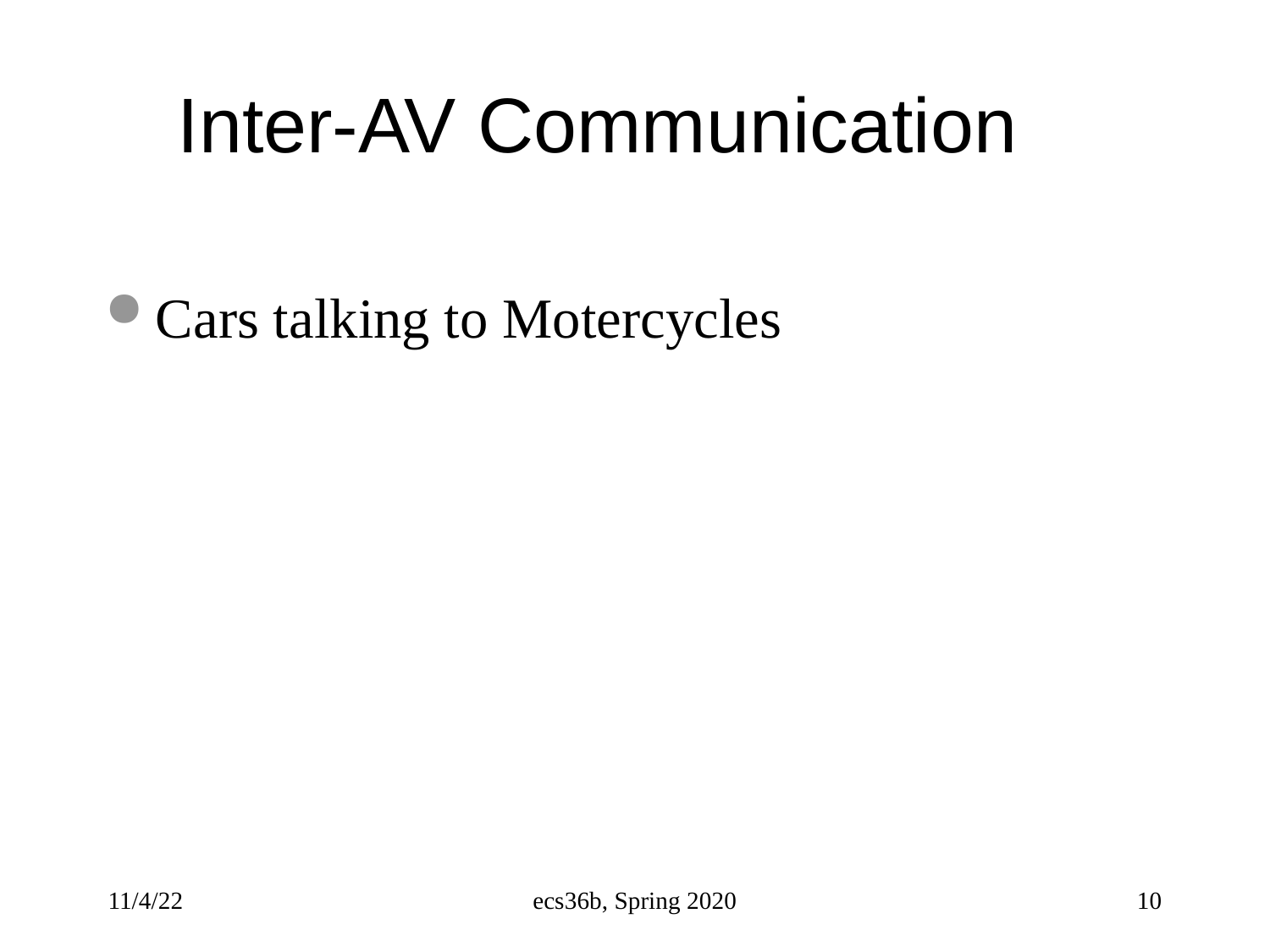

# Inter-AV Communication
Cars talking to Motercycles
11/4/22
ecs36b, Spring 2020
10